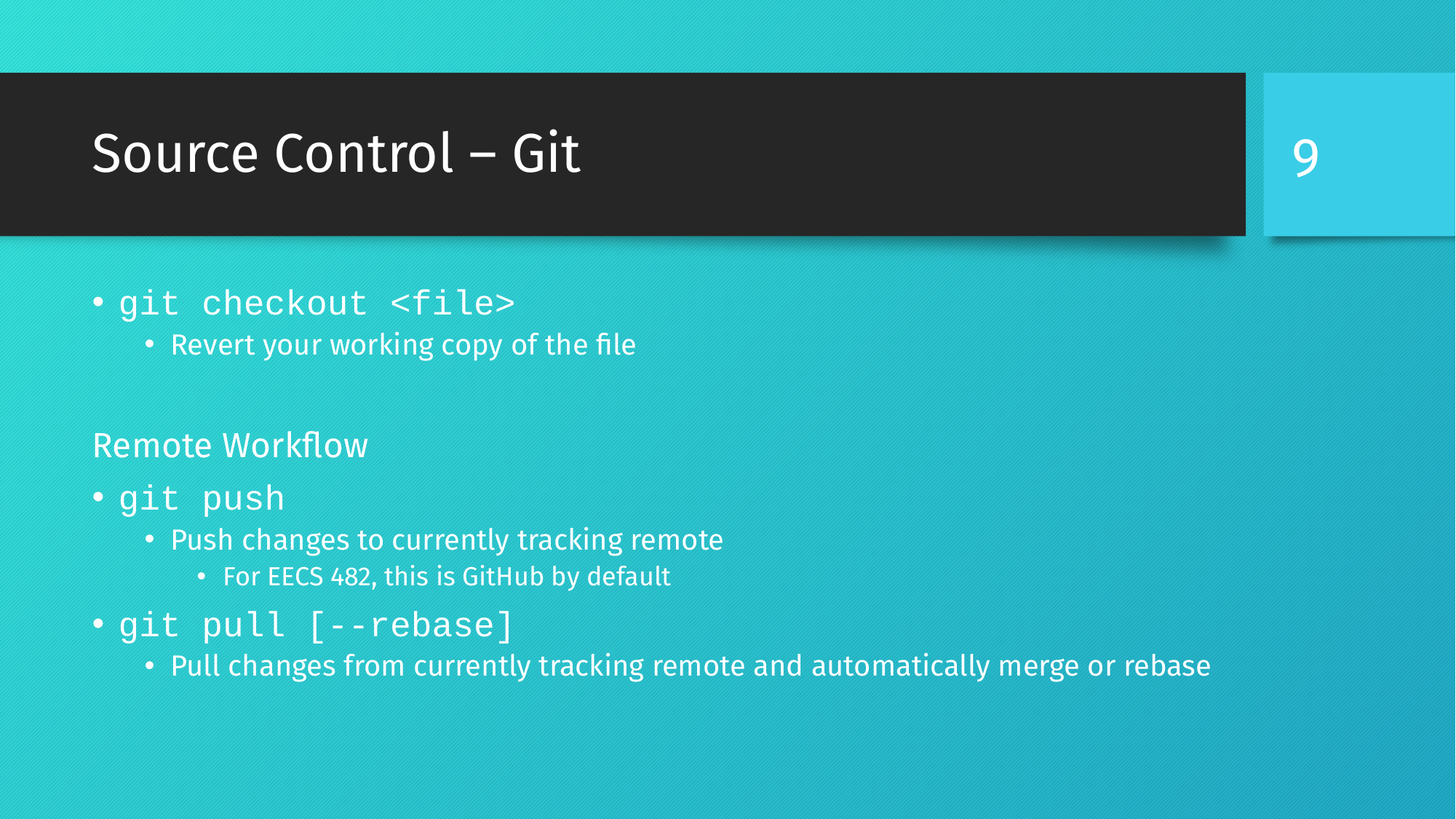

9
# Source Control – Git
git checkout <file>
Revert your working copy of the file

Remote Workflow
git push
Push changes to currently tracking remote
For EECS 482, this is GitHub by default
git pull [--rebase]
Pull changes from currently tracking remote and automatically merge or rebase